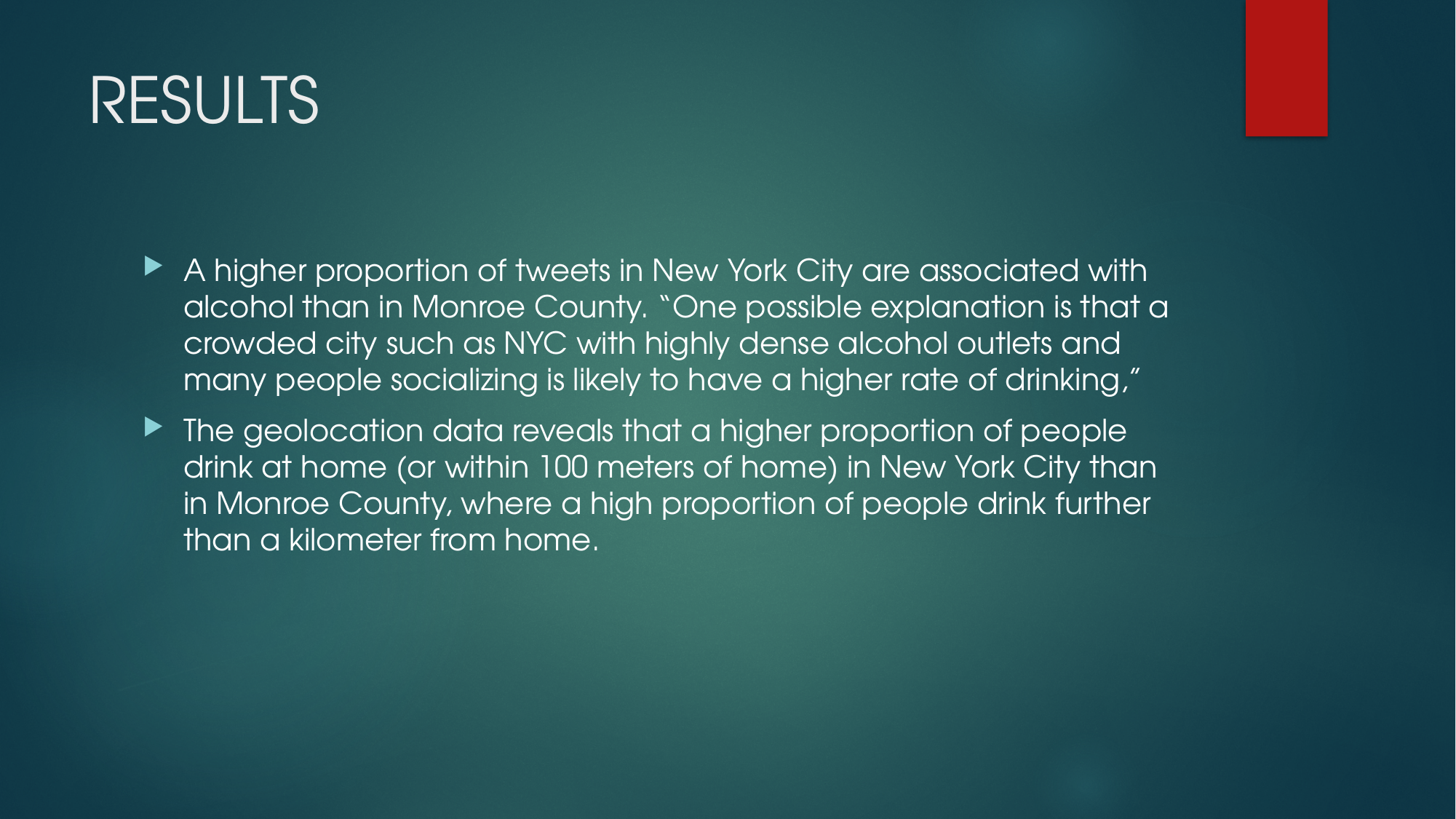

# RESULTS
A higher proportion of tweets in New York City are associated with alcohol than in Monroe County. “One possible explanation is that a crowded city such as NYC with highly dense alcohol outlets and many people socializing is likely to have a higher rate of drinking,”
The geolocation data reveals that a higher proportion of people drink at home (or within 100 meters of home) in New York City than in Monroe County, where a high proportion of people drink further than a kilometer from home.